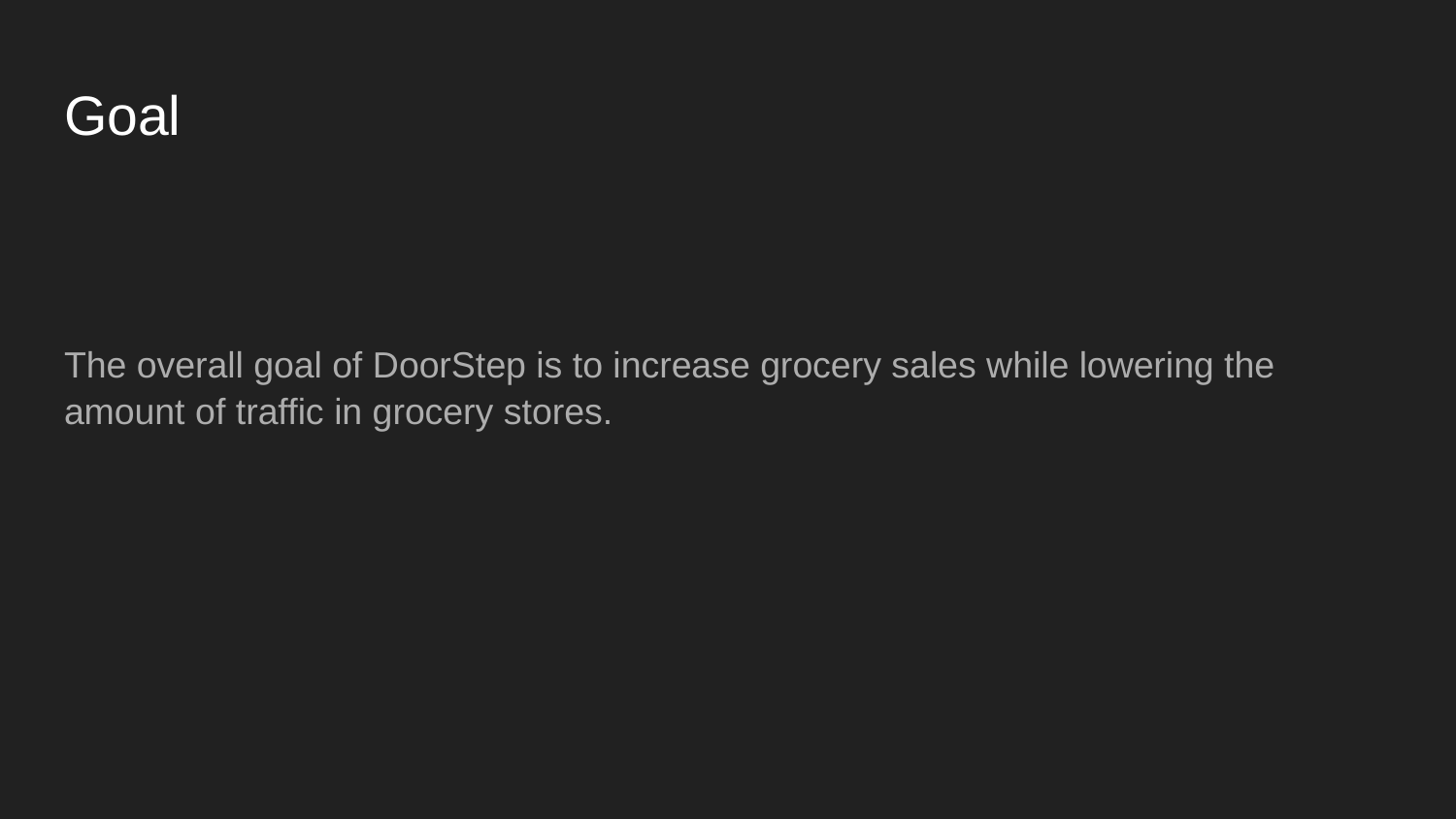

# Goal
The overall goal of DoorStep is to increase grocery sales while lowering the amount of traffic in grocery stores.